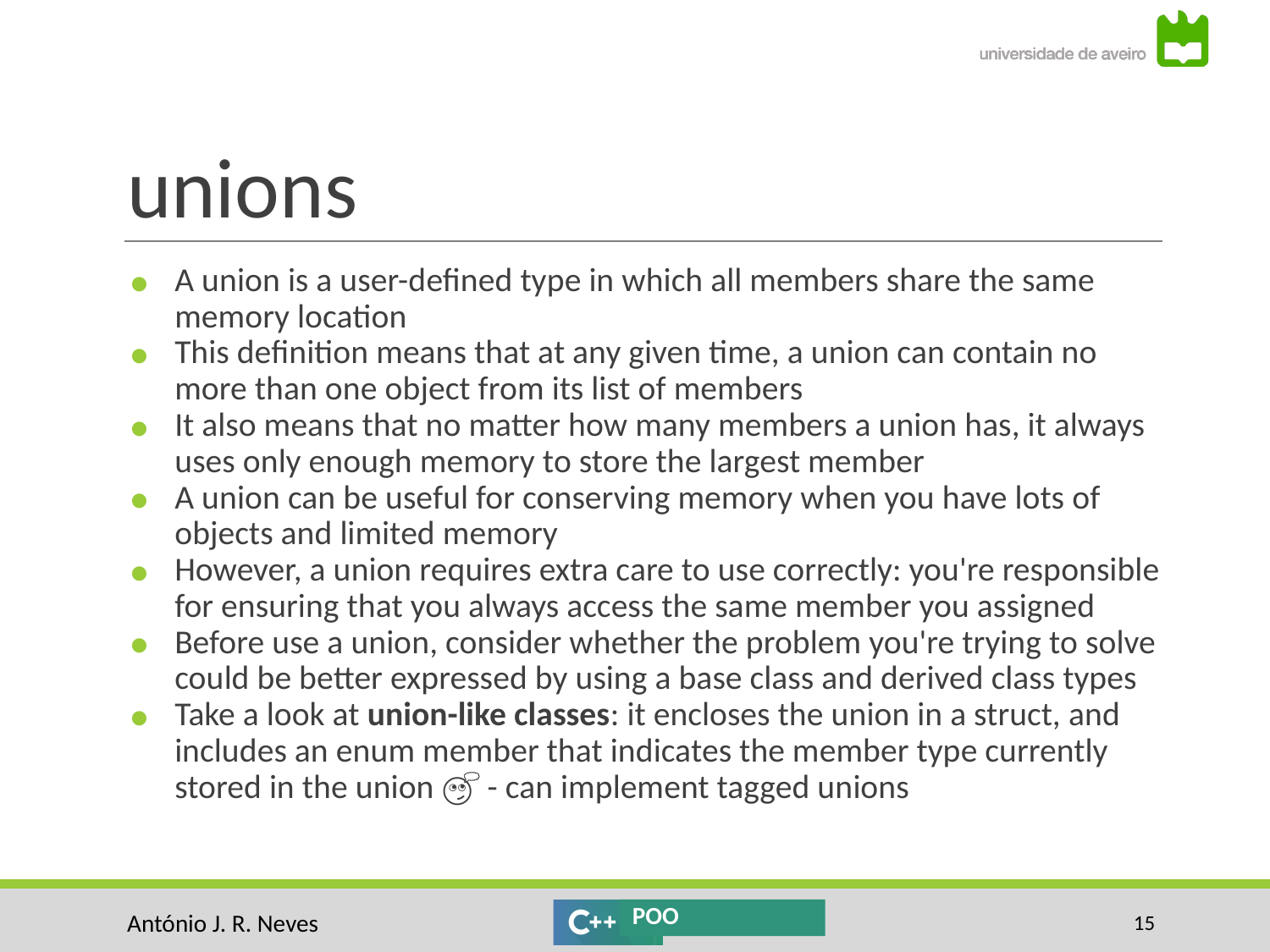

# unions
A union is a user-defined type in which all members share the same memory location
This definition means that at any given time, a union can contain no more than one object from its list of members
It also means that no matter how many members a union has, it always uses only enough memory to store the largest member
A union can be useful for conserving memory when you have lots of objects and limited memory
However, a union requires extra care to use correctly: you're responsible for ensuring that you always access the same member you assigned
Before use a union, consider whether the problem you're trying to solve could be better expressed by using a base class and derived class types
Take a look at union-like classes: it encloses the union in a struct, and includes an enum member that indicates the member type currently stored in the union 🤔 - can implement tagged unions
15